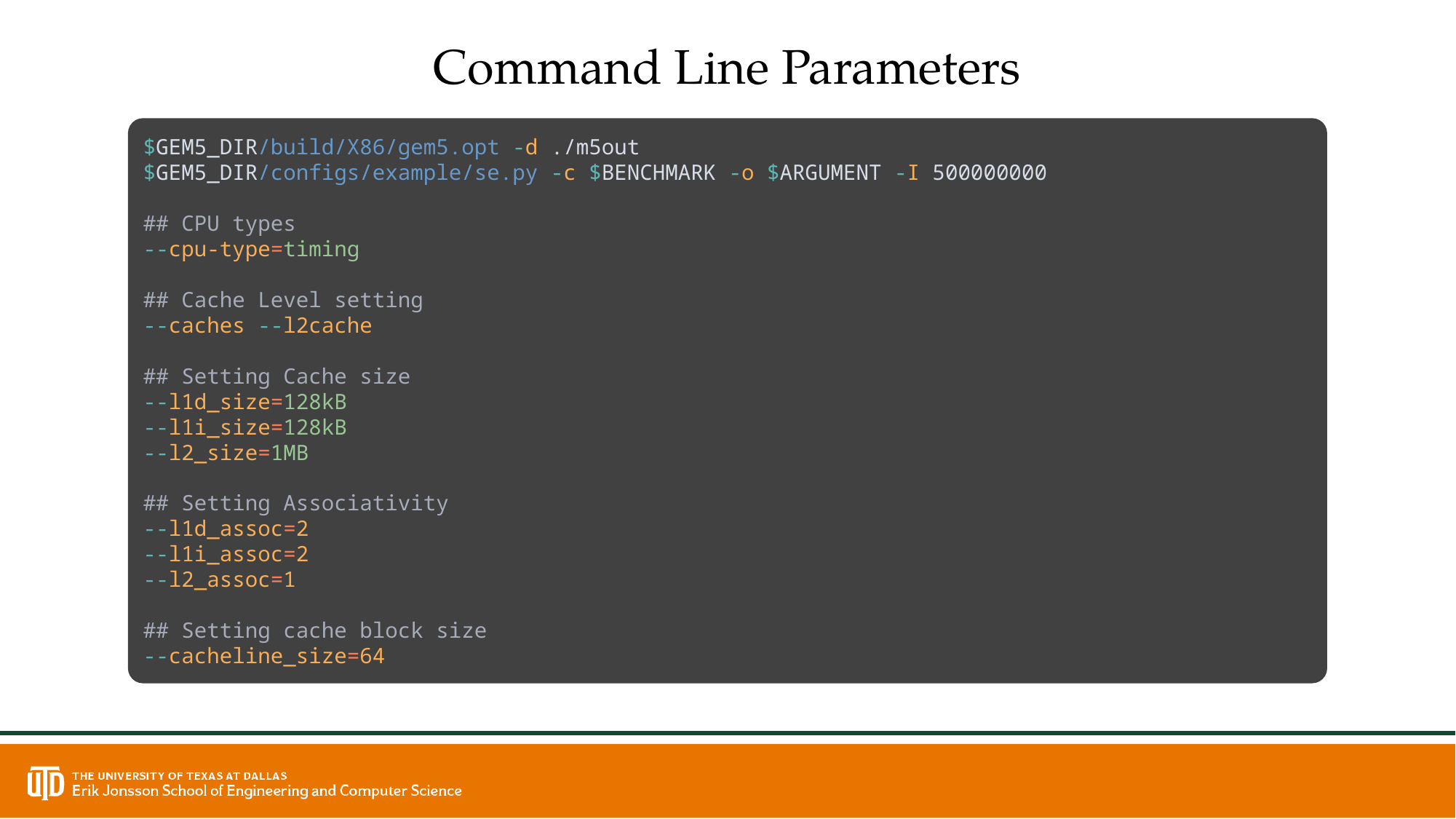

Command Line Parameters
$GEM5_DIR/build/X86/gem5.opt -d ./m5out
$GEM5_DIR/configs/example/se.py -c $BENCHMARK -o $ARGUMENT -I 500000000

## CPU types --cpu-type=timing

## Cache Level setting --caches --l2cache

## Setting Cache size --l1d_size=128kB --l1i_size=128kB --l2_size=1MB

## Setting Associativity --l1d_assoc=2 --l1i_assoc=2 --l2_assoc=1

## Setting cache block size --cacheline_size=64